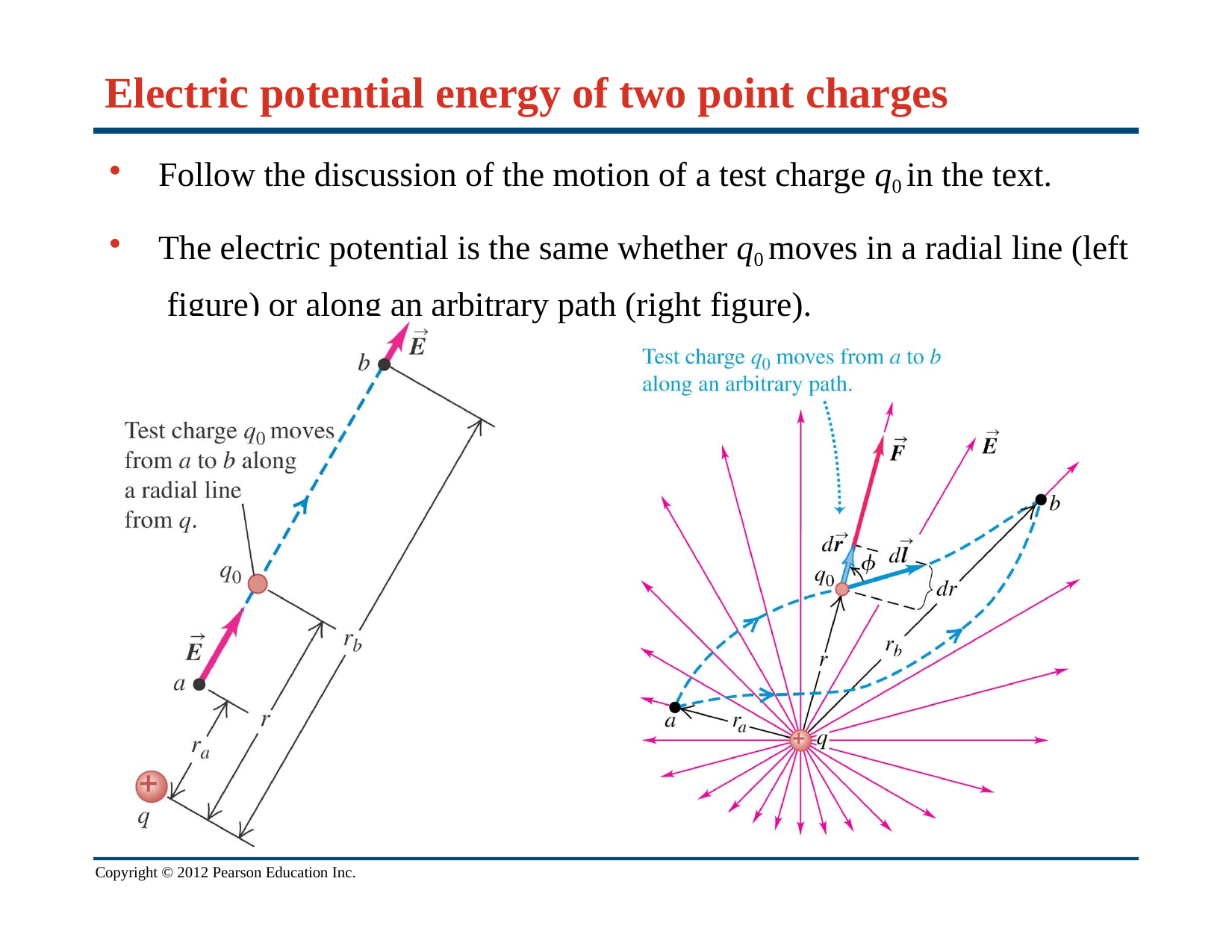

# Electric potential energy of two point charges
Follow the discussion of the motion of a test charge q0 in the text.
The electric potential is the same whether q0 moves in a radial line (left  figure) or along an arbitrary path (right figure).

Copyright © 2012 Pearson Education Inc.